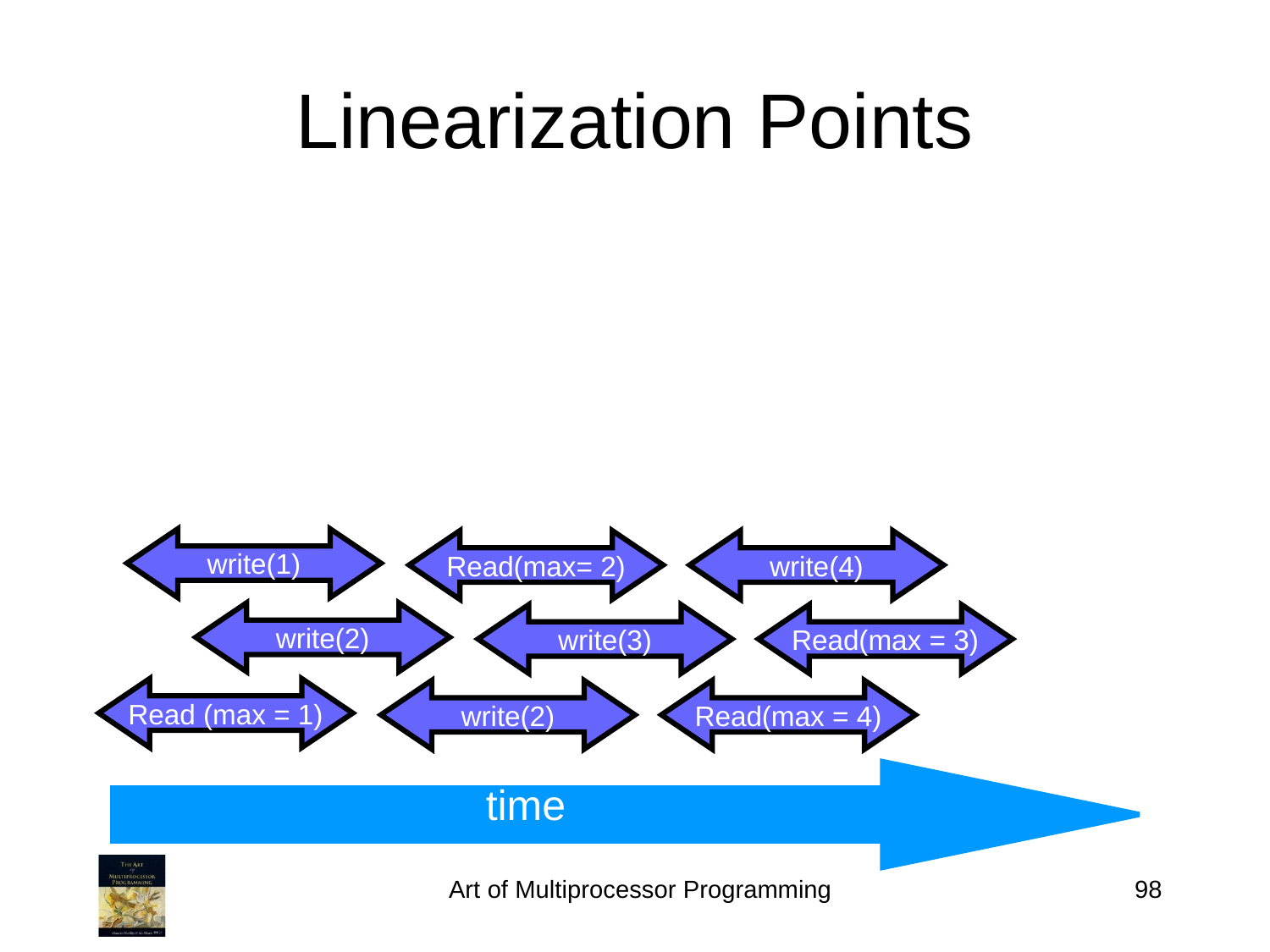

Linearization Points
write(1)
Read(max= 2)
write(4)
write(2)
write(3)
Read(max = 3)
Read (max = 1)
write(2)
Read(max = 4)
time

time
Art of Multiprocessor Programming
98